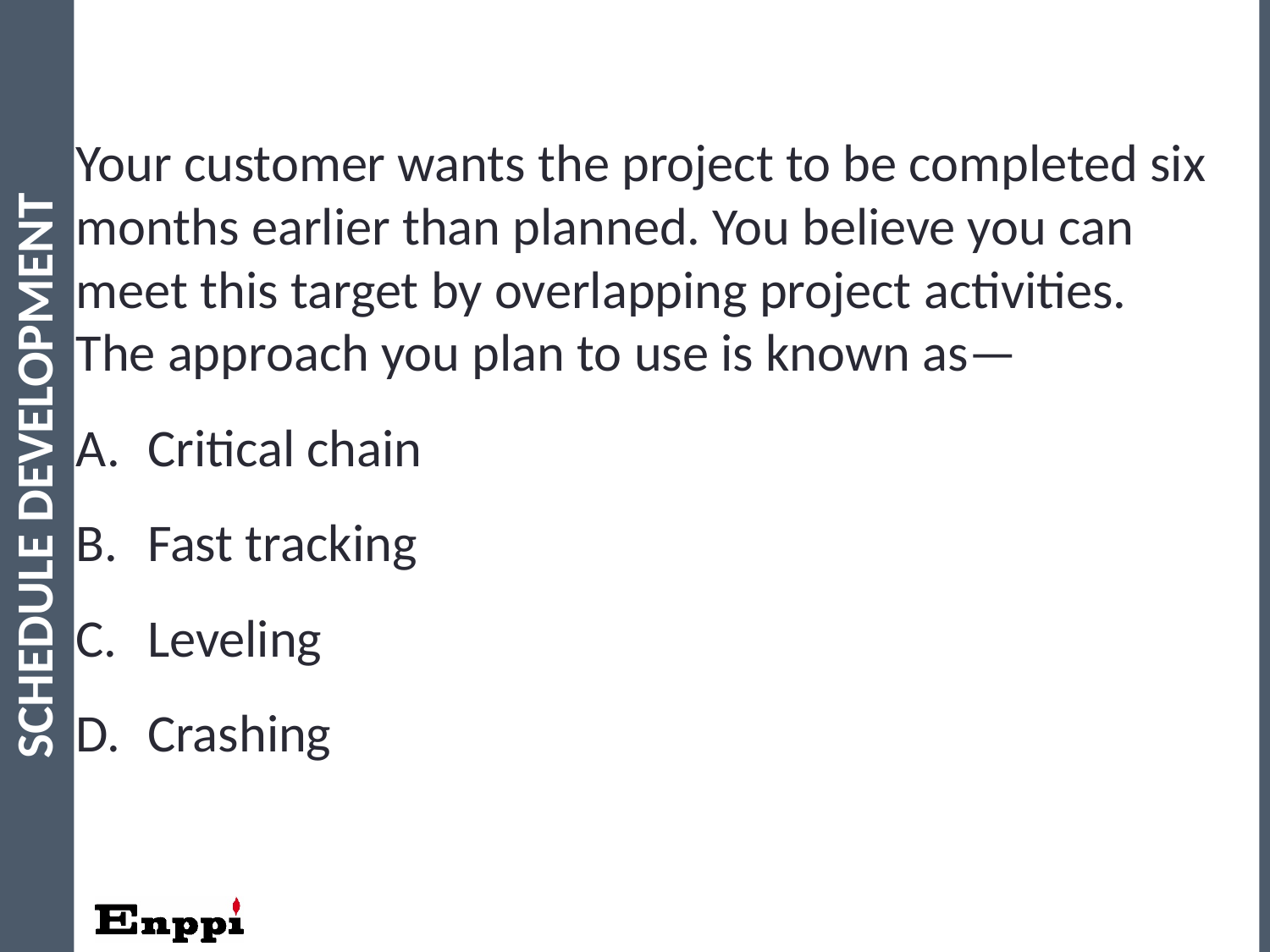

Your customer wants the project to be completed six months earlier than planned. You believe you can meet this target by overlapping project activities. The approach you plan to use is known as—
Critical chain
Fast tracking
Leveling
Crashing
Schedule Development